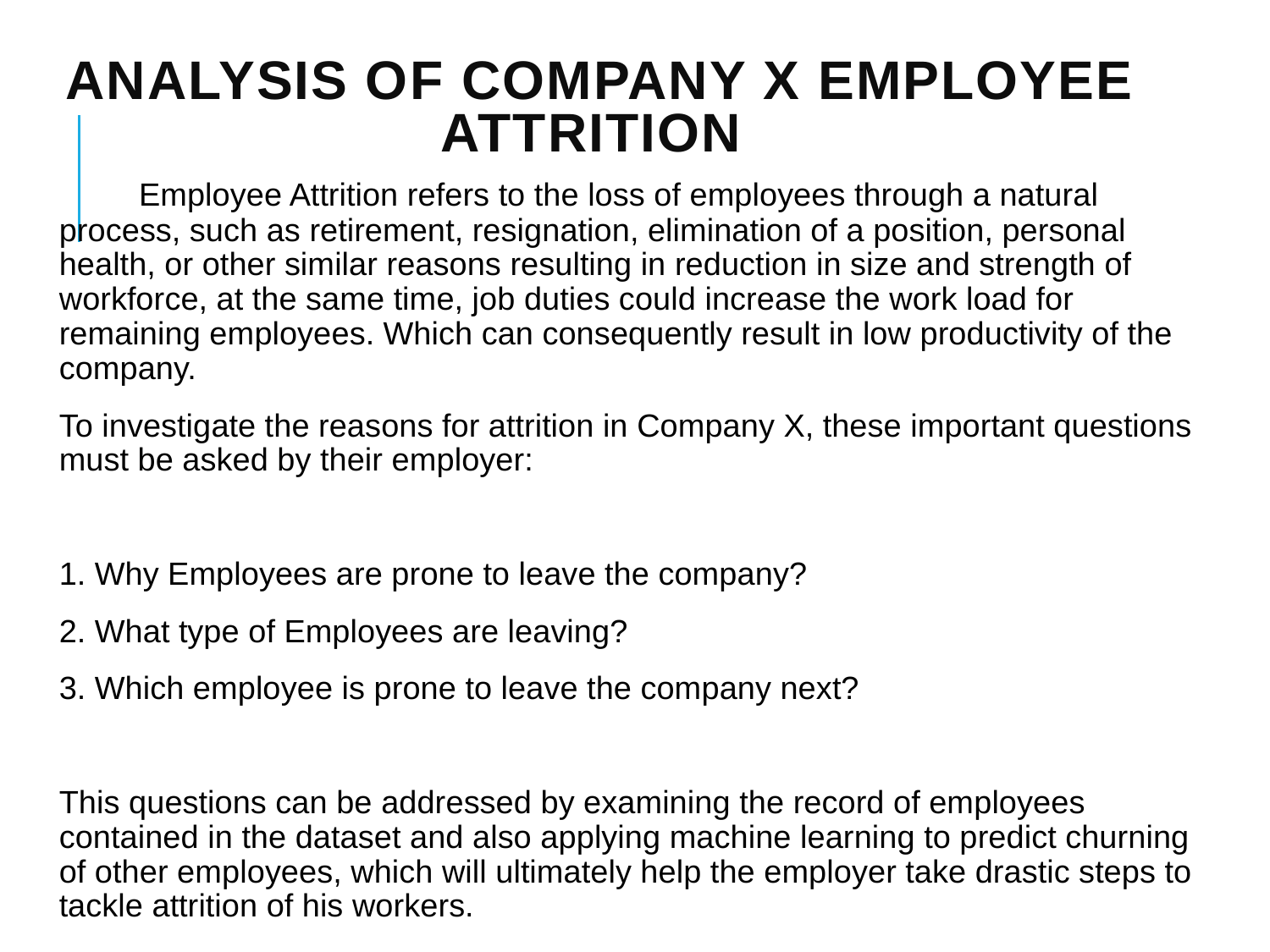

# ANALYSIS OF COMPANY X EMPLOYEE ATTRITION
         Employee Attrition refers to the loss of employees through a natural process, such as retirement, resignation, elimination of a position, personal health, or other similar reasons resulting in reduction in size and strength of workforce, at the same time, job duties could increase the work load for remaining employees. Which can consequently result in low productivity of the company.
To investigate the reasons for attrition in Company X, these important questions must be asked by their employer:

1. Why Employees are prone to leave the company?
2. What type of Employees are leaving?
3. Which employee is prone to leave the company next?

This questions can be addressed by examining the record of employees contained in the dataset and also applying machine learning to predict churning of other employees, which will ultimately help the employer take drastic steps to tackle attrition of his workers.